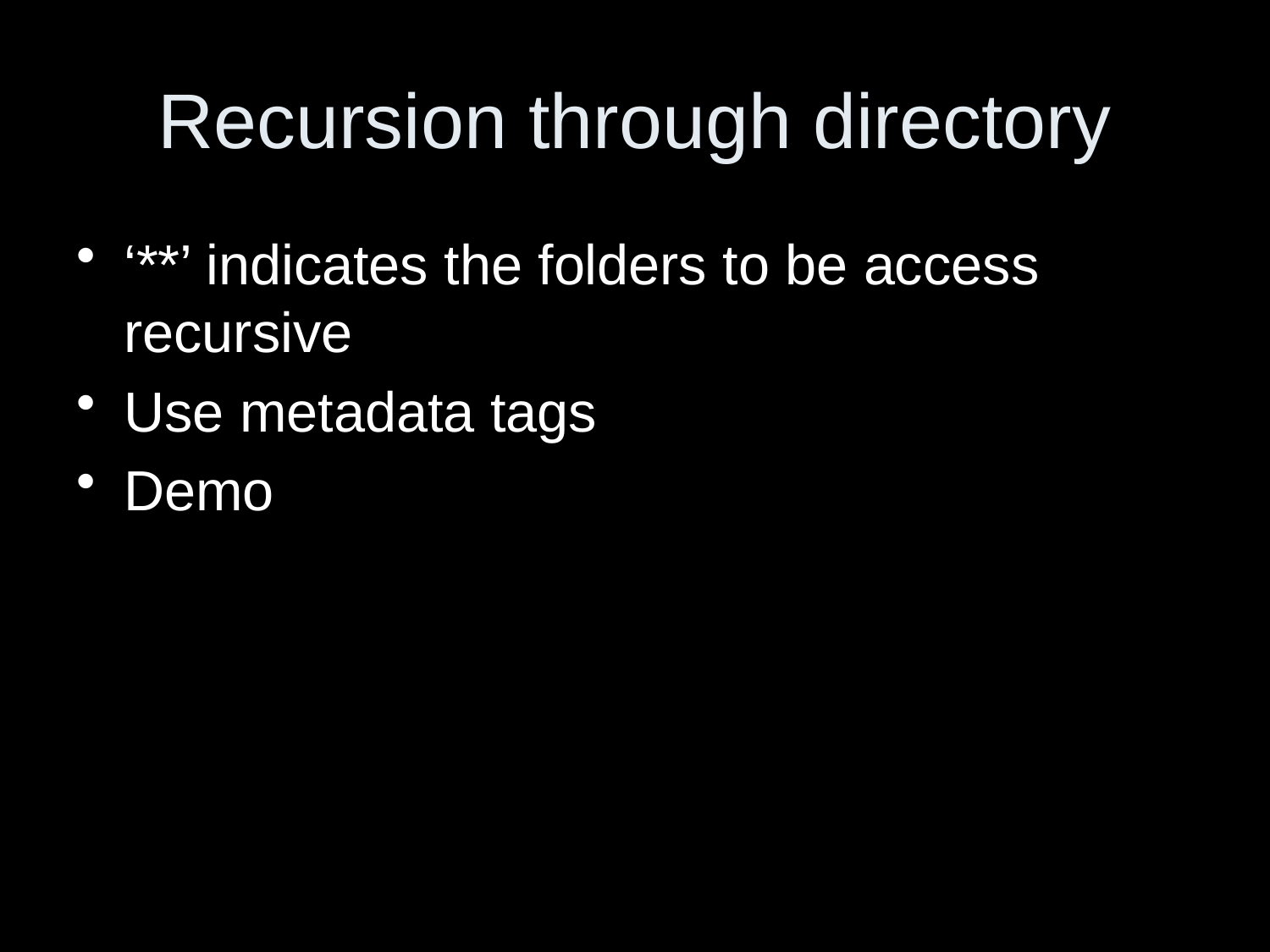

# Recursion through directory
‘**’ indicates the folders to be access recursive
Use metadata tags
Demo